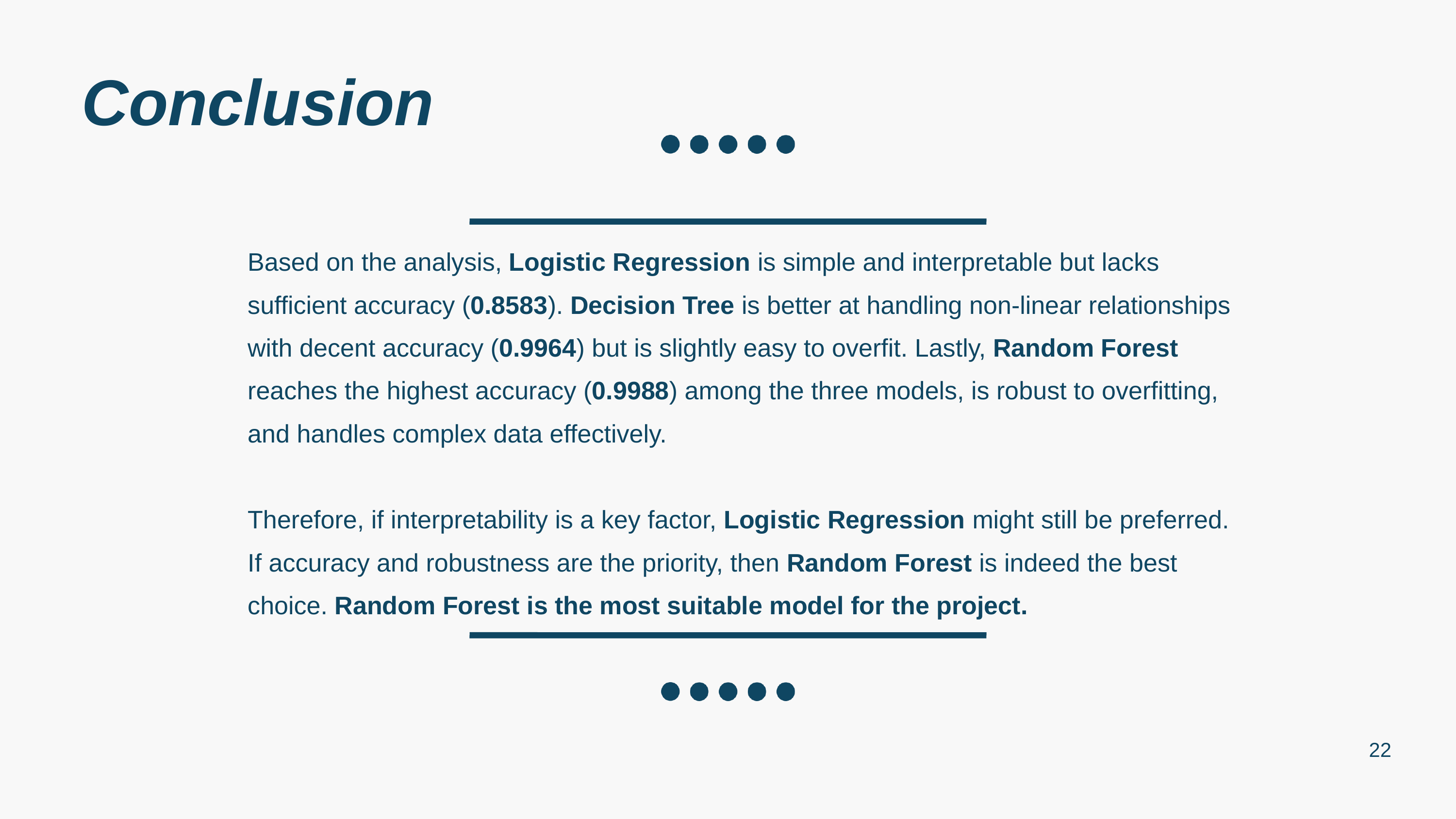

Conclusion

Based on the analysis, Logistic Regression is simple and interpretable but lacks sufficient accuracy (0.8583). Decision Tree is better at handling non-linear relationships with decent accuracy (0.9964) but is slightly easy to overfit. Lastly, Random Forest reaches the highest accuracy (0.9988) among the three models, is robust to overfitting, and handles complex data effectively.

Therefore, if interpretability is a key factor, Logistic Regression might still be preferred. If accuracy and robustness are the priority, then Random Forest is indeed the best choice. Random Forest is the most suitable model for the project.

22